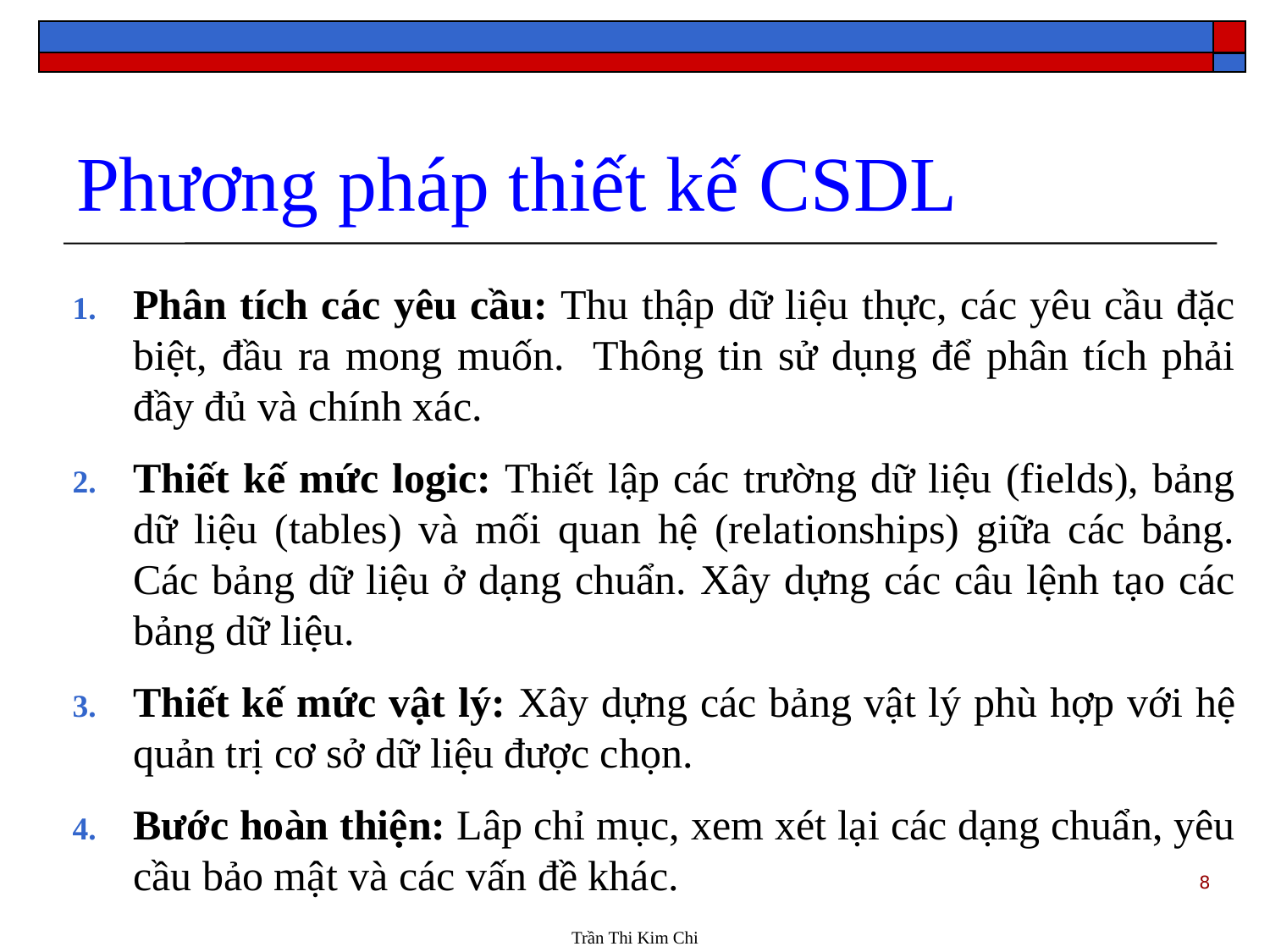

Phương pháp thiết kế CSDL
Phân tích các yêu cầu: Thu thập dữ liệu thực, các yêu cầu đặc biệt, đầu ra mong muốn.  Thông tin sử dụng để phân tích phải đầy đủ và chính xác.
Thiết kế mức logic: Thiết lập các trường dữ liệu (fields), bảng dữ liệu (tables) và mối quan hệ (relationships) giữa các bảng. Các bảng dữ liệu ở dạng chuẩn. Xây dựng các câu lệnh tạo các bảng dữ liệu.
Thiết kế mức vật lý: Xây dựng các bảng vật lý phù hợp với hệ quản trị cơ sở dữ liệu được chọn.
Bước hoàn thiện: Lâp chỉ mục, xem xét lại các dạng chuẩn, yêu cầu bảo mật và các vấn đề khác.
8
Trần Thi Kim Chi